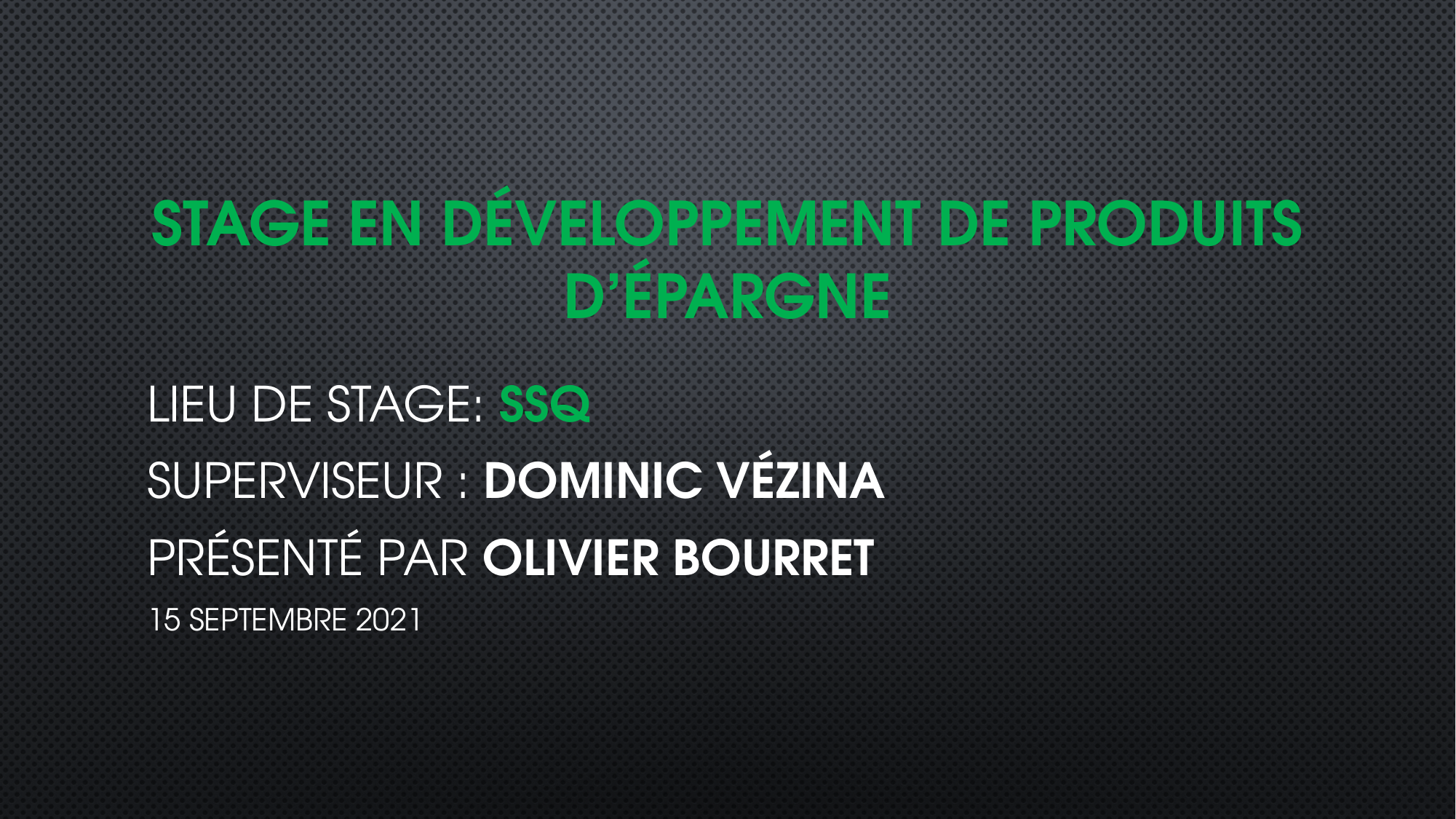

# Stage en développement de produits d’épargne
Lieu de stage: SSQ
Superviseur : Dominic Vézina
Présenté par Olivier Bourret
15 septembre 2021